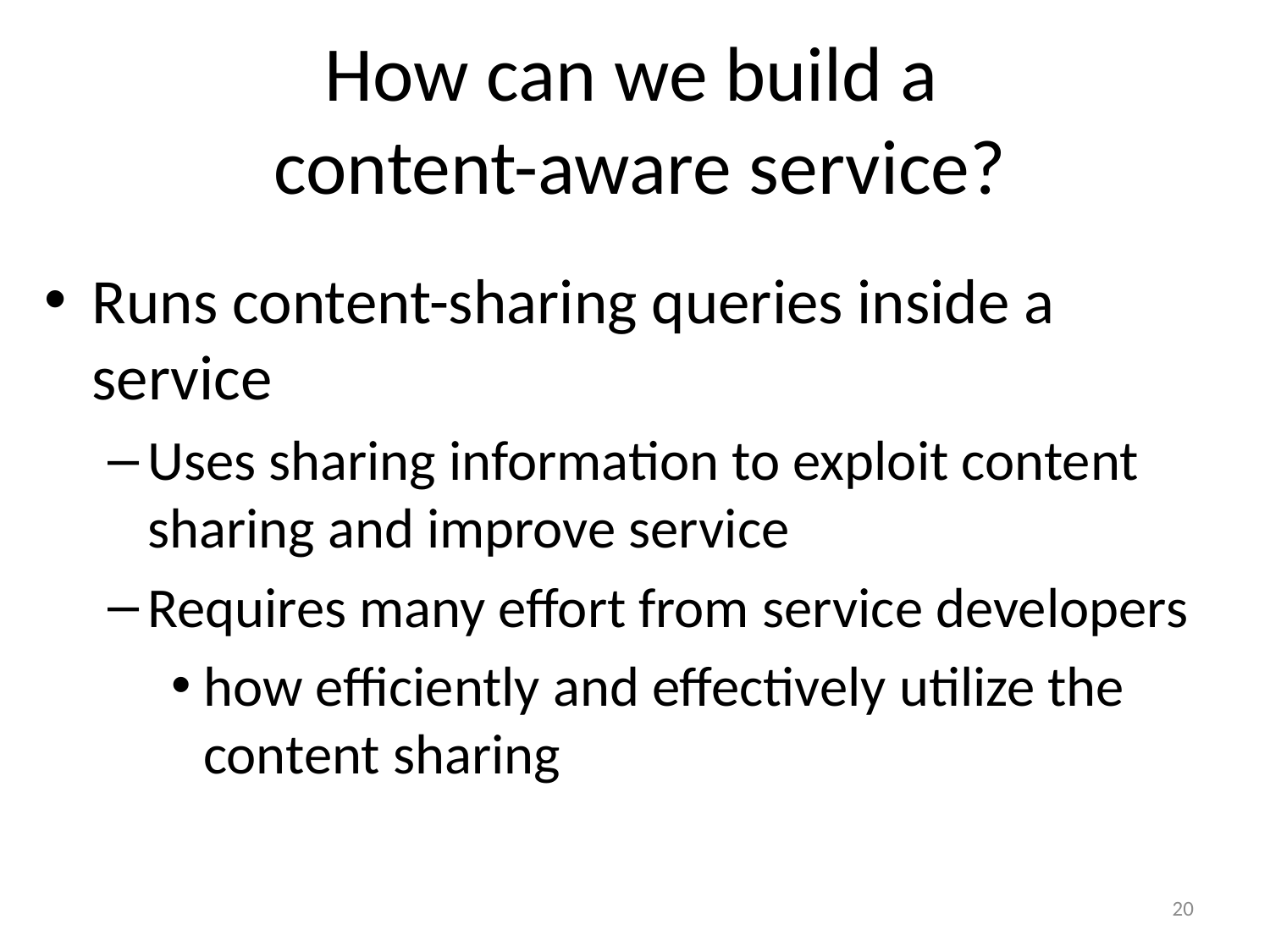

# How can we build a content-aware service?
Runs content-sharing queries inside a service
Uses sharing information to exploit content sharing and improve service
Requires many effort from service developers
how efficiently and effectively utilize the content sharing
20